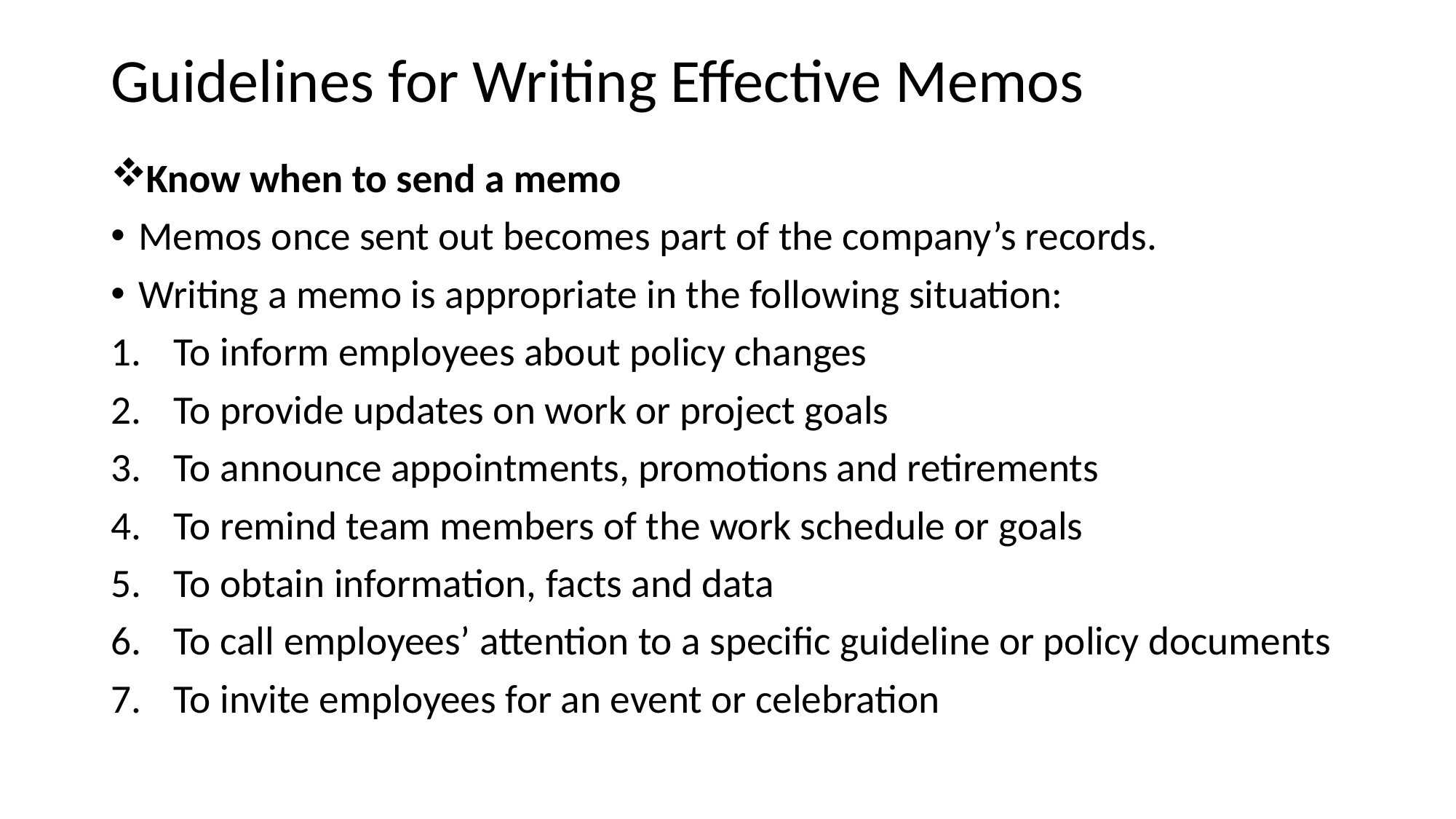

# Guidelines for Writing Effective Memos
Know when to send a memo
Memos once sent out becomes part of the company’s records.
Writing a memo is appropriate in the following situation:
To inform employees about policy changes
To provide updates on work or project goals
To announce appointments, promotions and retirements
To remind team members of the work schedule or goals
To obtain information, facts and data
To call employees’ attention to a specific guideline or policy documents
To invite employees for an event or celebration